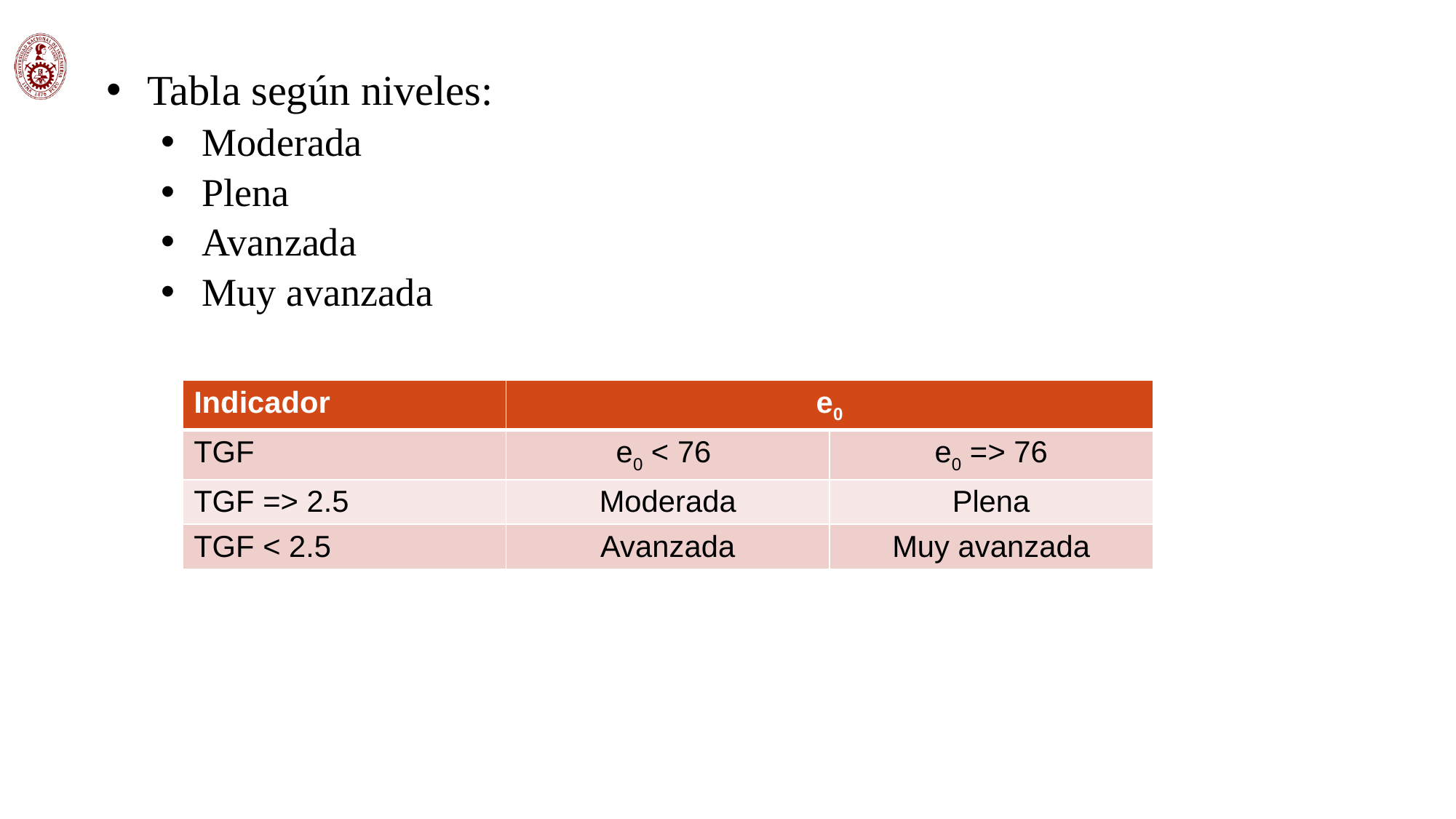

Tabla según niveles:
Moderada
Plena
Avanzada
Muy avanzada
| Indicador | e0 |  |
| --- | --- | --- |
| TGF | e0 < 76 | e0 => 76 |
| TGF => 2.5 | Moderada | Plena |
| TGF < 2.5 | Avanzada | Muy avanzada |